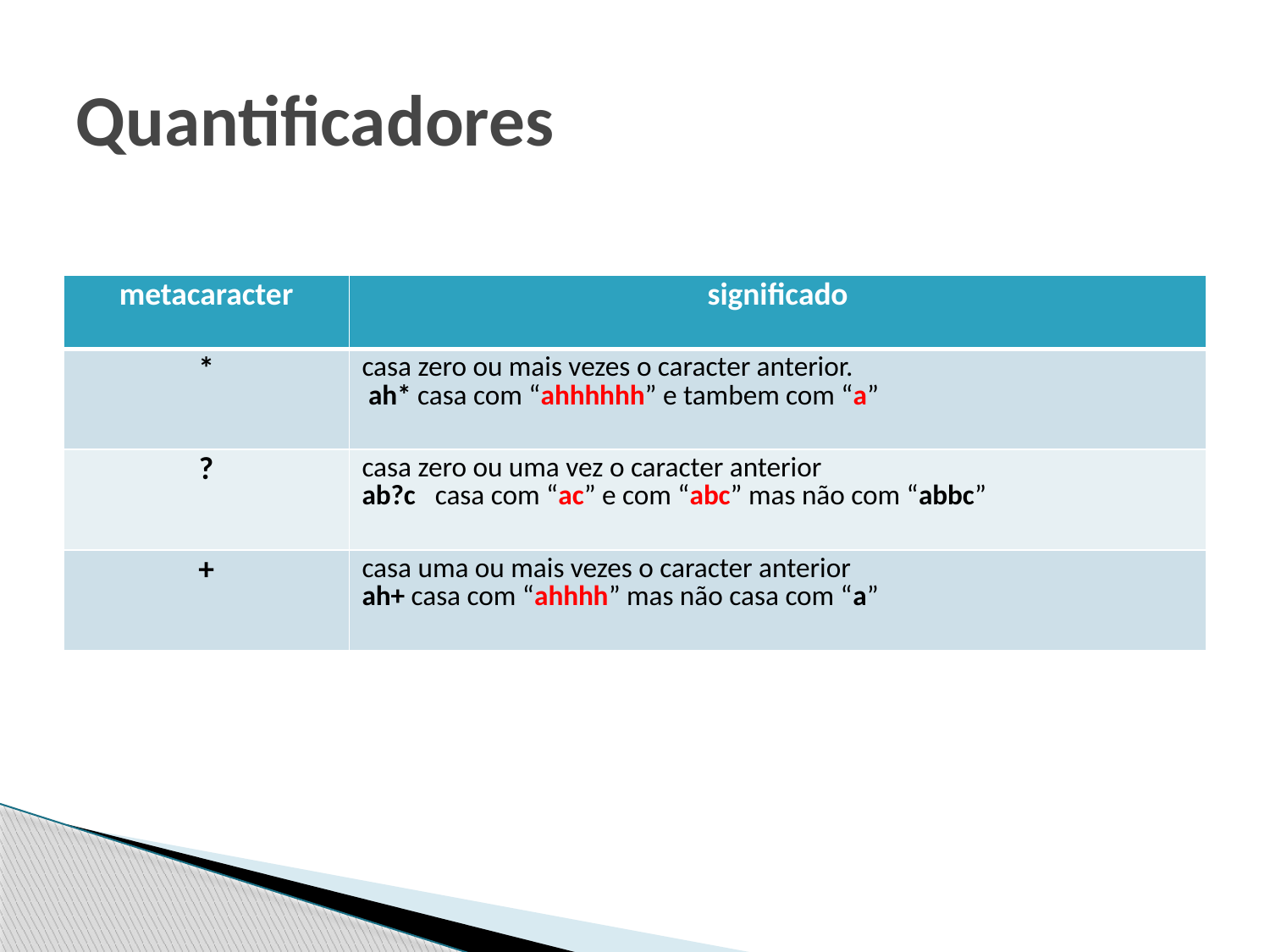

# Quantificadores
| metacaracter | significado |
| --- | --- |
| \* | casa zero ou mais vezes o caracter anterior. ah\* casa com “ahhhhhh” e tambem com “a” |
| ? | casa zero ou uma vez o caracter anterior ab?c casa com “ac” e com “abc” mas não com “abbc” |
| + | casa uma ou mais vezes o caracter anterior ah+ casa com “ahhhh” mas não casa com “a” |